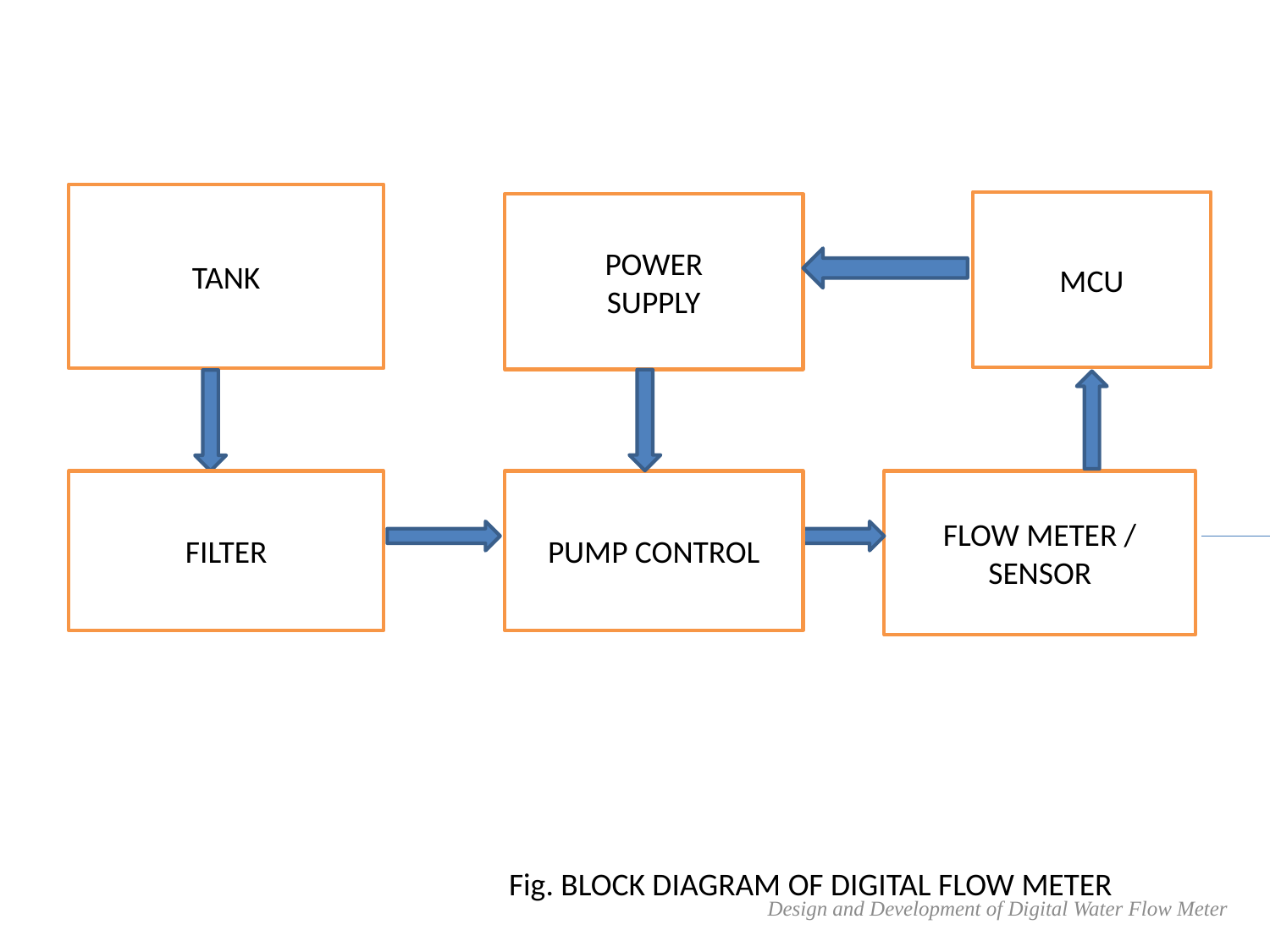

TANK
MCU
POWER
SUPPLY
RUN

STOP

OUTPUT (APPLICATION)
FILTER
PUMP CONTROL
FLOW METER / SENSOR

LCD DISPLAY
Fig. BLOCK DIAGRAM OF DIGITAL FLOW METER
Design and Development of Digital Water Flow Meter